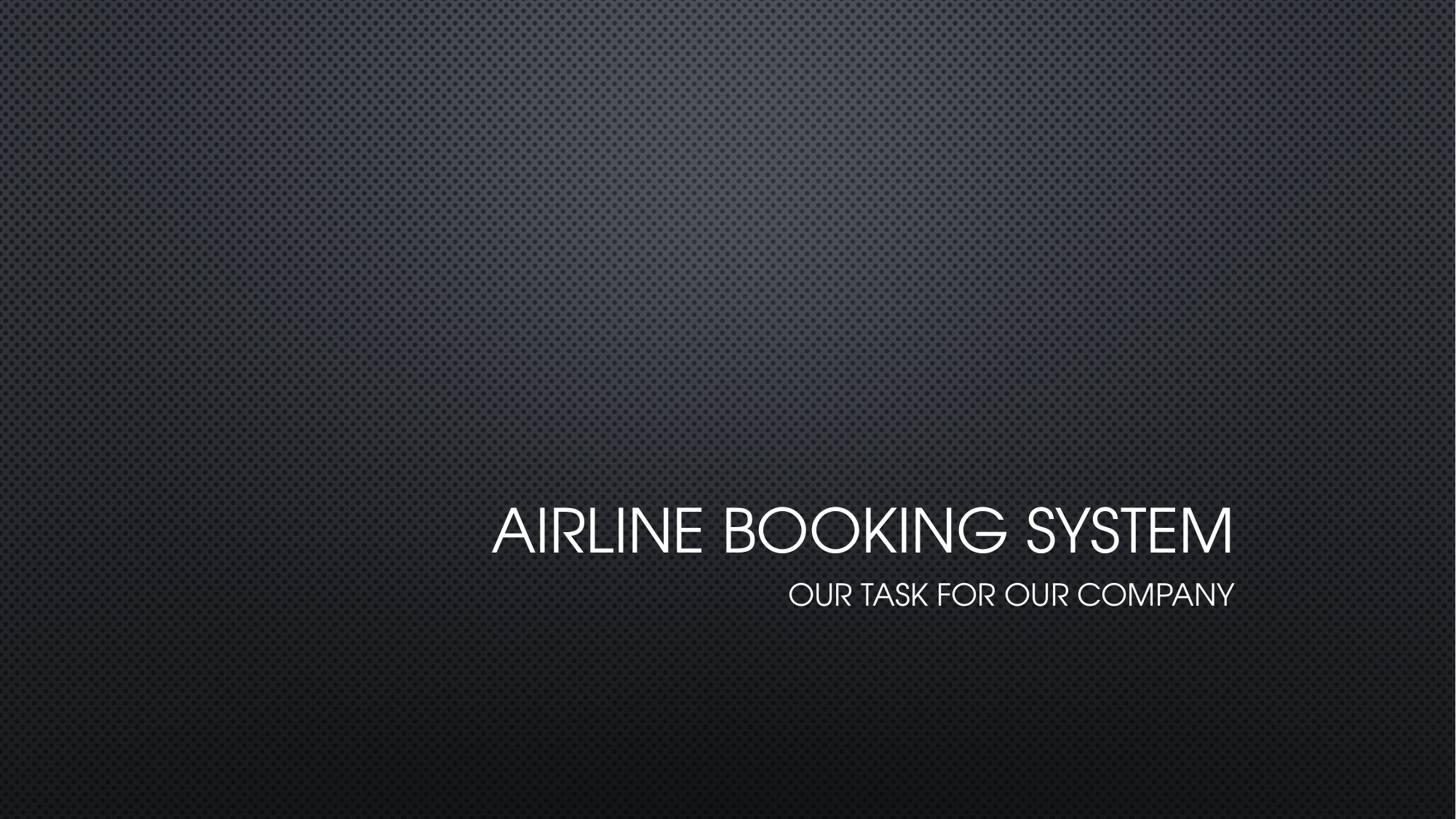

# Airline Booking System
Our Task for Our Company